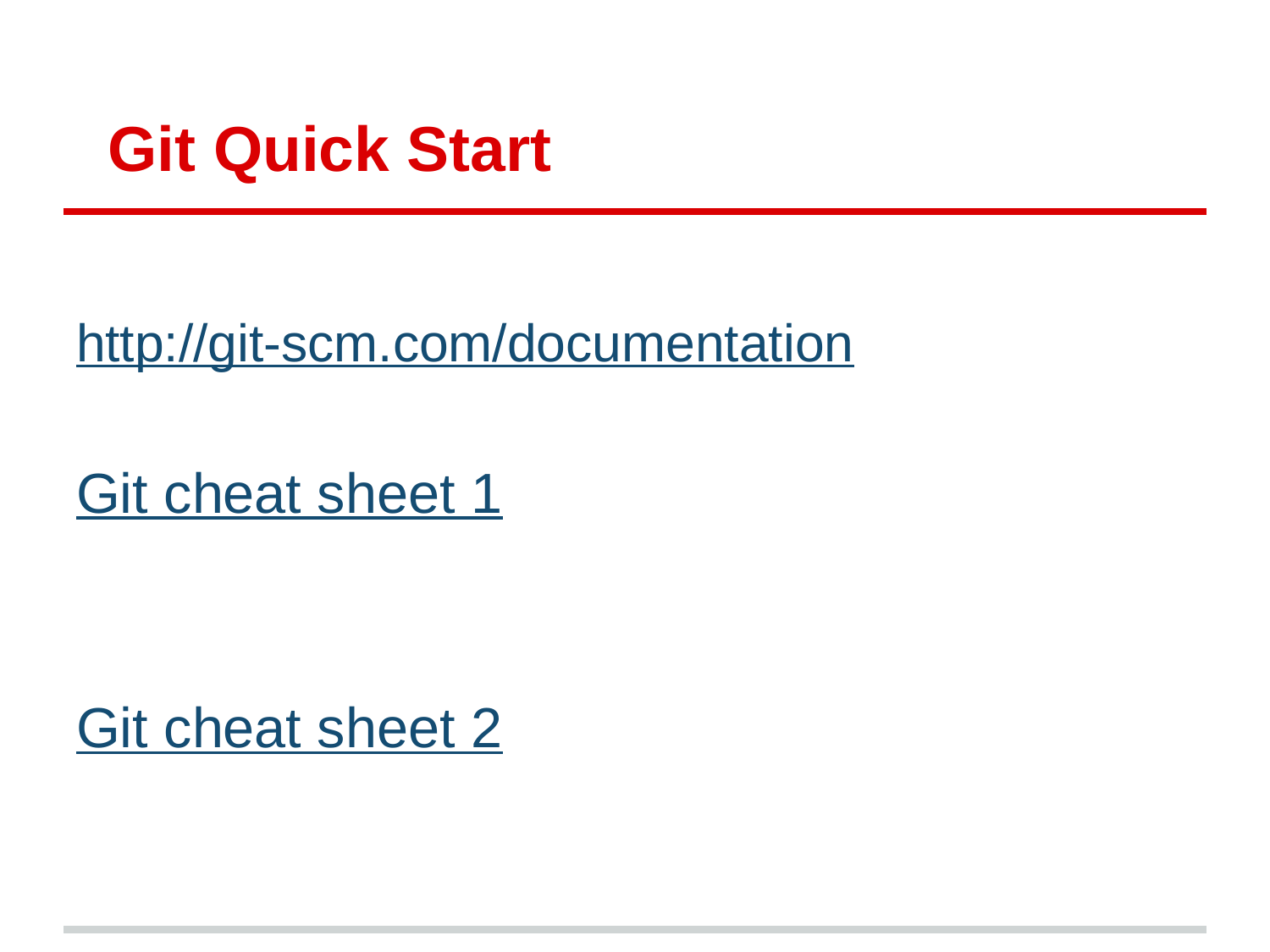

# Git Quick Start

http://git-scm.com/documentation

Git cheat sheet 1

Git cheat sheet 2